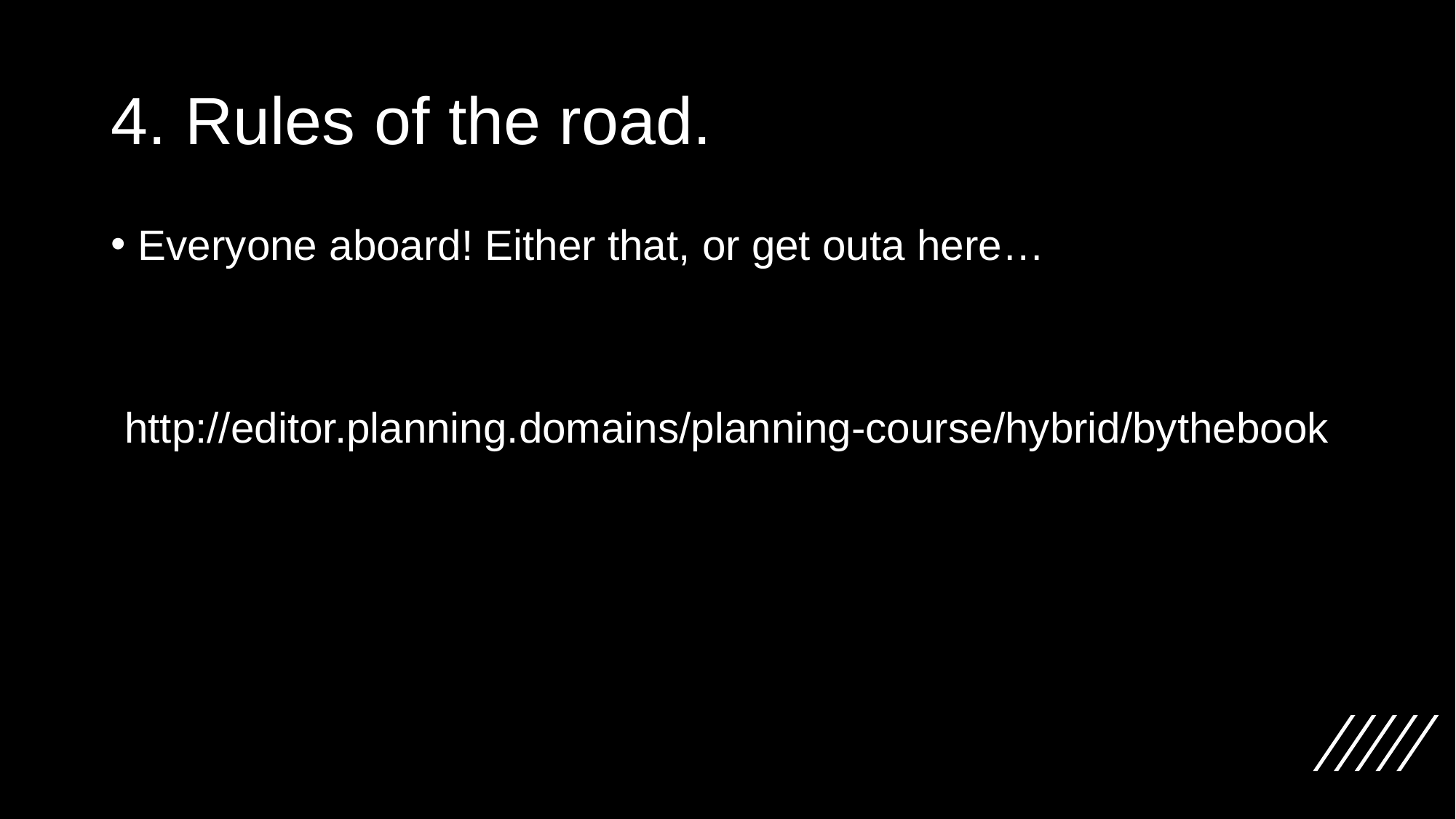

# 4. Rules of the road.
Everyone aboard! Either that, or get outa here…

http://editor.planning.domains/planning-course/hybrid/bythebook